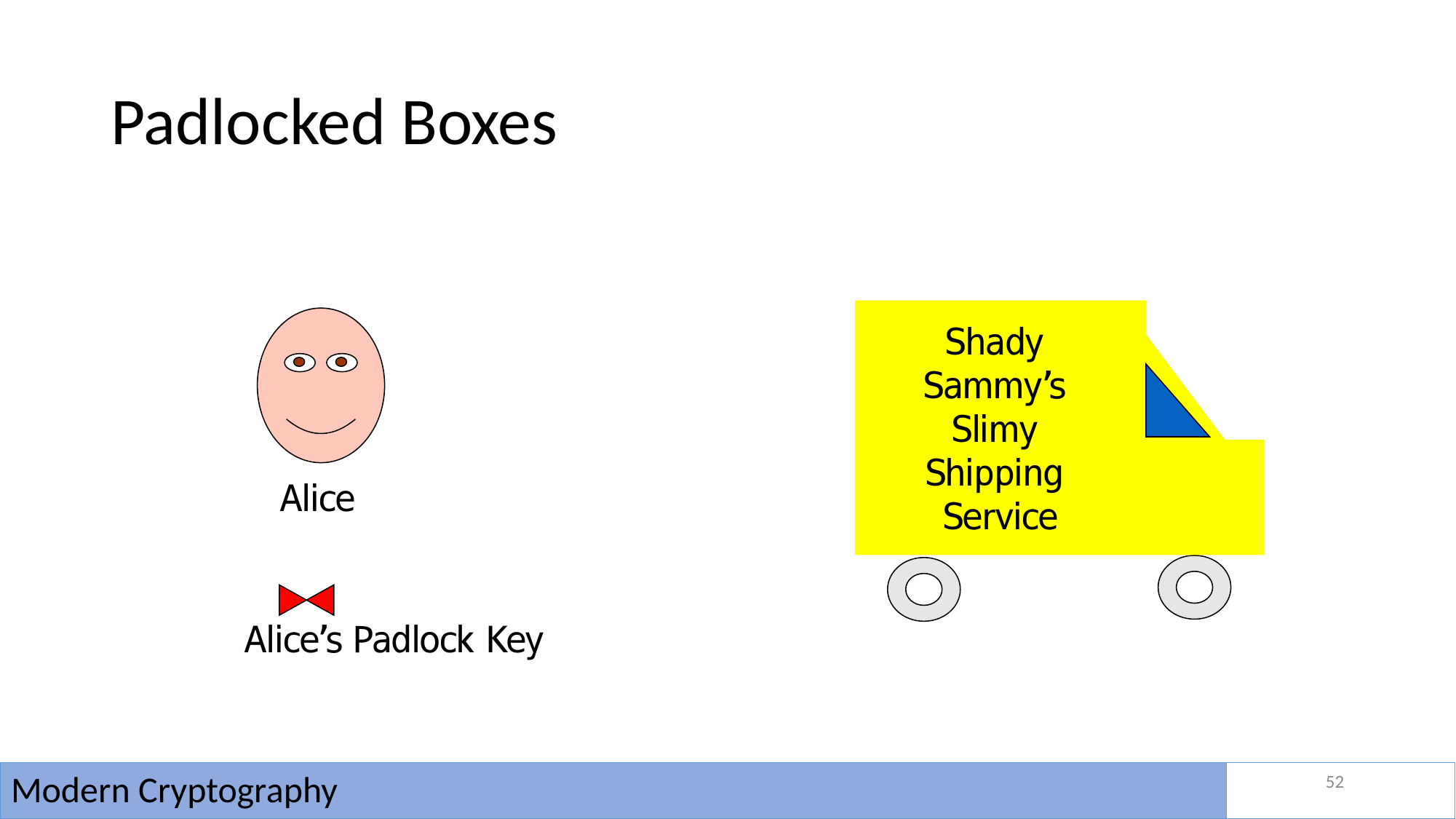

# Padlocked Boxes
Shady
Sammy’s
Slimy
Shipping
Service

Alice

Alice’s Padlock Key
52
Modern Cryptography